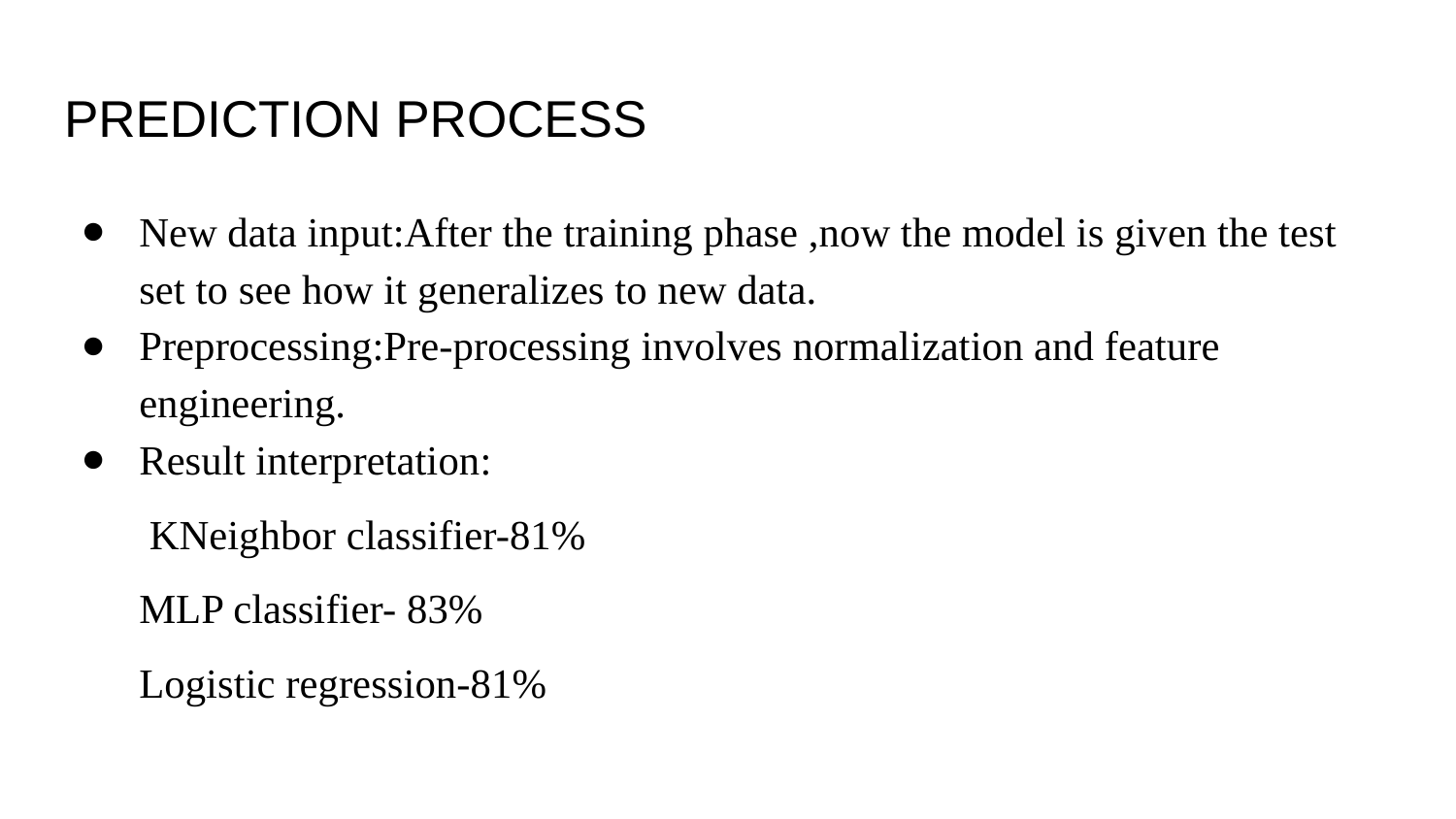

# PREDICTION PROCESS
New data input:After the training phase ,now the model is given the test set to see how it generalizes to new data.
Preprocessing:Pre-processing involves normalization and feature engineering.
Result interpretation:
 KNeighbor classifier-81%
MLP classifier- 83%
Logistic regression-81%